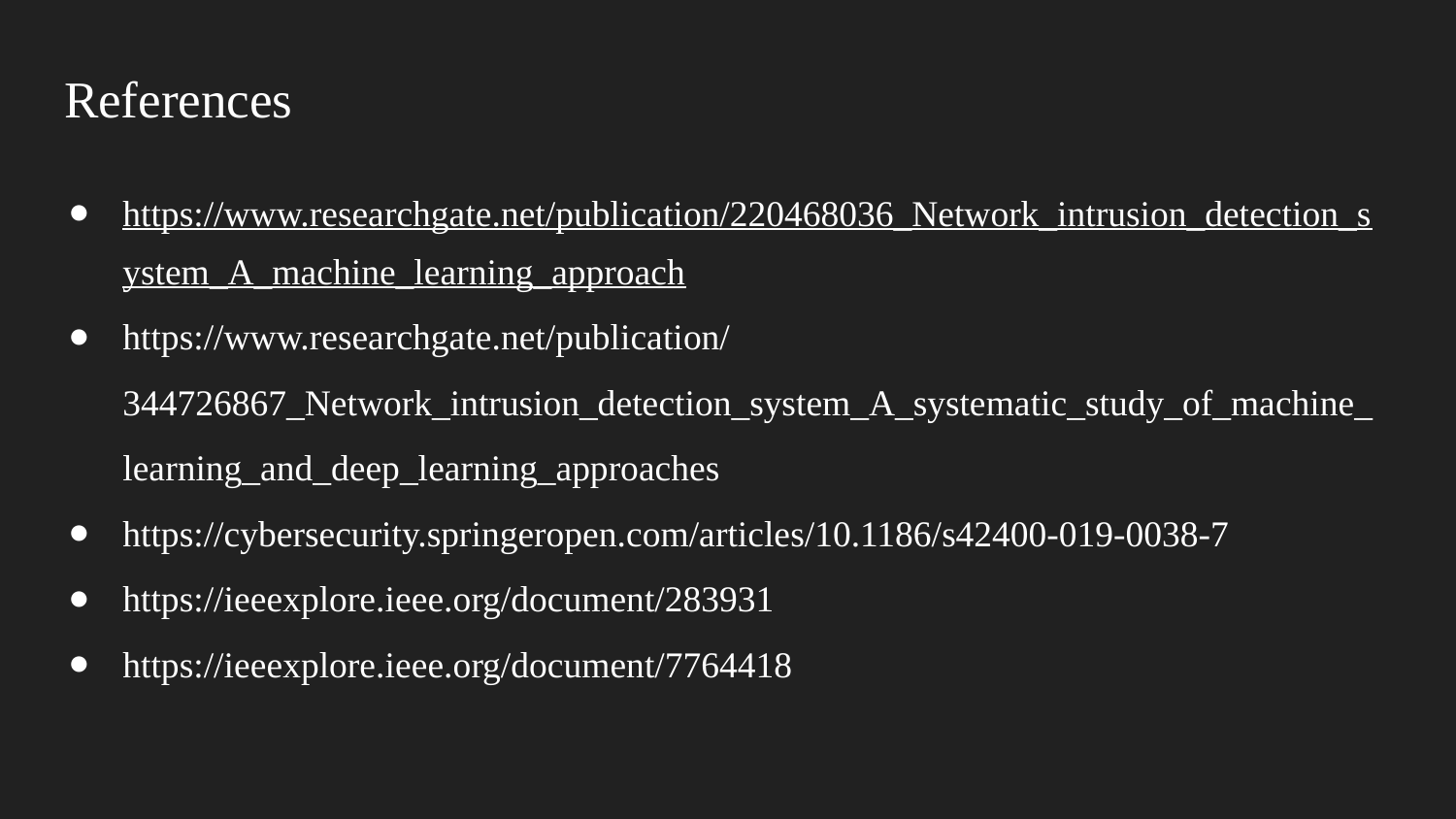

# References
https://www.researchgate.net/publication/220468036_Network_intrusion_detection_system_A_machine_learning_approach
https://www.researchgate.net/publication/344726867_Network_intrusion_detection_system_A_systematic_study_of_machine_learning_and_deep_learning_approaches
https://cybersecurity.springeropen.com/articles/10.1186/s42400-019-0038-7
https://ieeexplore.ieee.org/document/283931
https://ieeexplore.ieee.org/document/7764418